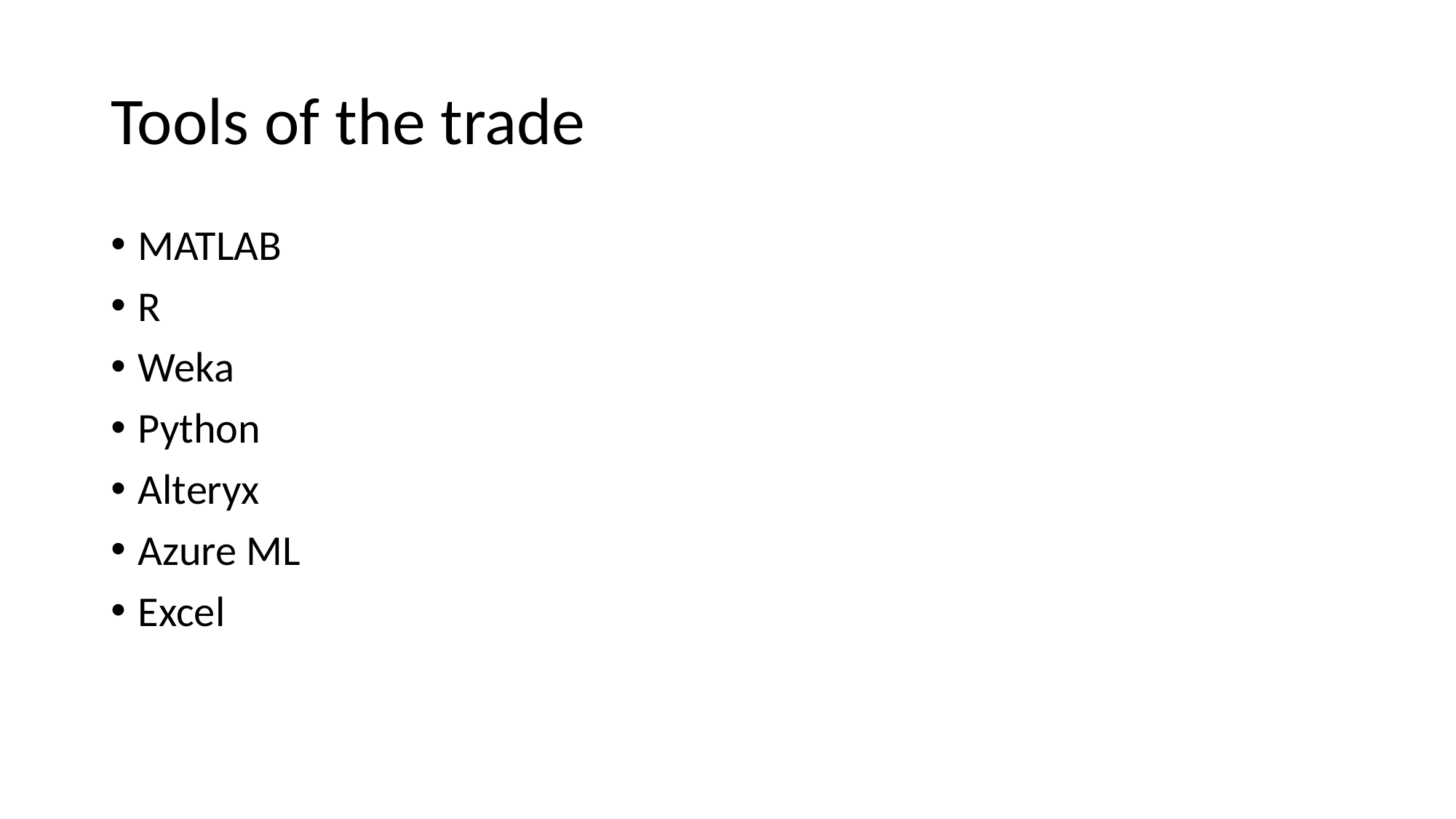

# Tools of the trade
MATLAB
R
Weka
Python
Alteryx
Azure ML
Excel